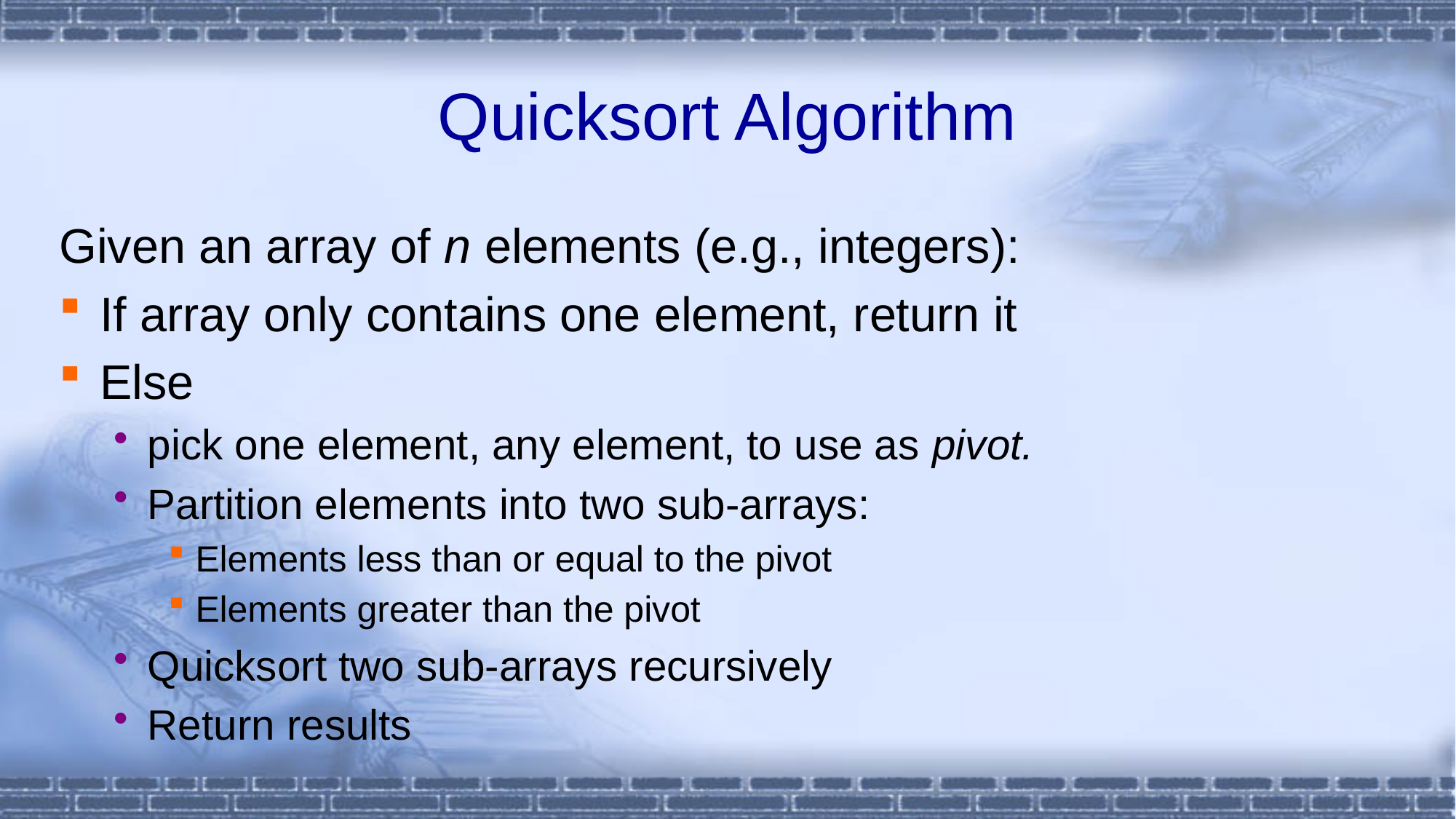

# Quicksort Algorithm
Given an array of n elements (e.g., integers):
If array only contains one element, return it
Else
pick one element, any element, to use as pivot.
Partition elements into two sub-arrays:
Elements less than or equal to the pivot
Elements greater than the pivot
Quicksort two sub-arrays recursively
Return results